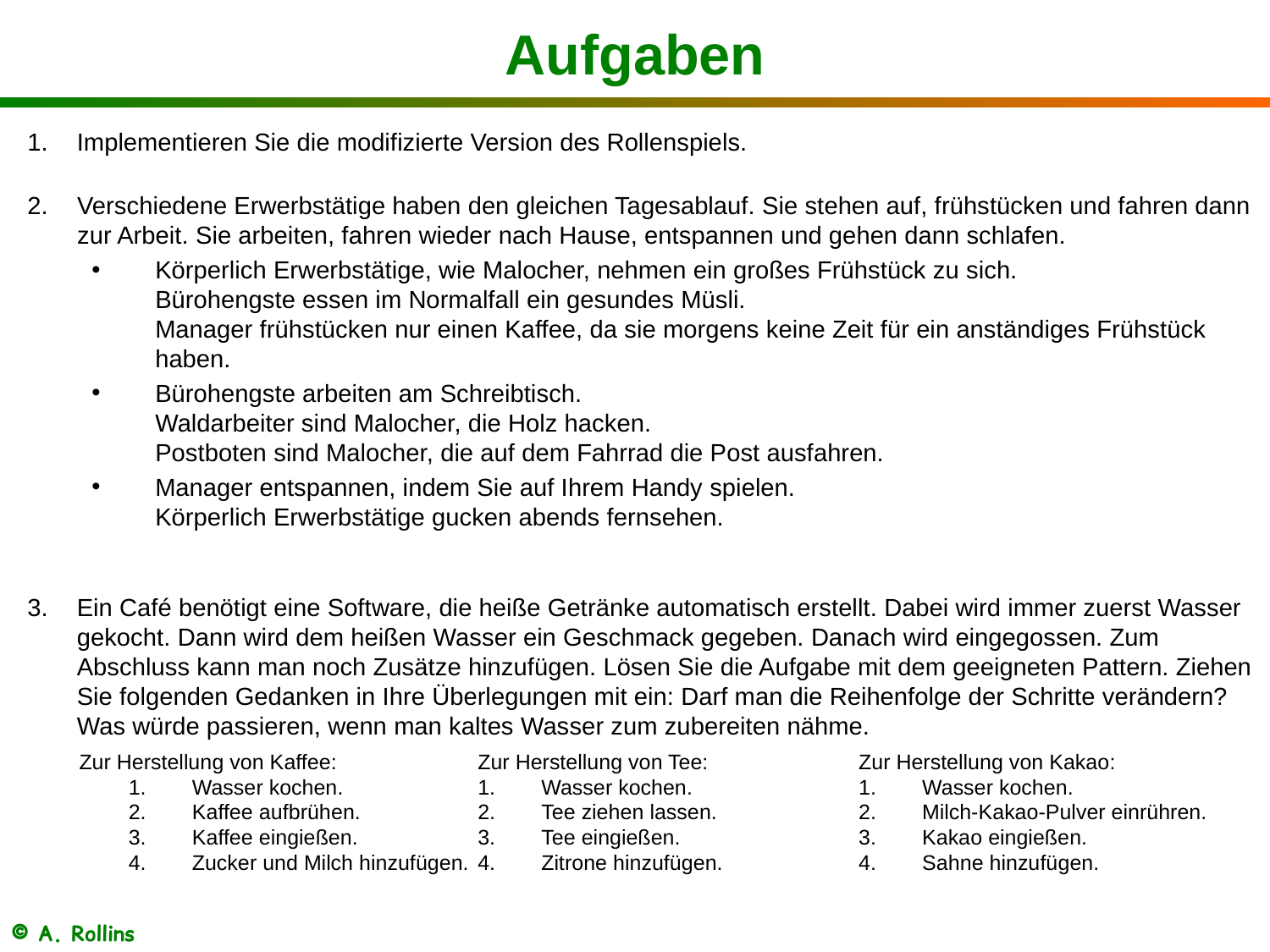

# Aufgaben
Implementieren Sie die modifizierte Version des Rollenspiels.

Verschiedene Erwerbstätige haben den gleichen Tagesablauf. Sie stehen auf, frühstücken und fahren dann zur Arbeit. Sie arbeiten, fahren wieder nach Hause, entspannen und gehen dann schlafen.
Körperlich Erwerbstätige, wie Malocher, nehmen ein großes Frühstück zu sich.
Bürohengste essen im Normalfall ein gesundes Müsli.
Manager frühstücken nur einen Kaffee, da sie morgens keine Zeit für ein anständiges Frühstück haben.
Bürohengste arbeiten am Schreibtisch.
Waldarbeiter sind Malocher, die Holz hacken.
Postboten sind Malocher, die auf dem Fahrrad die Post ausfahren.
Manager entspannen, indem Sie auf Ihrem Handy spielen.
Körperlich Erwerbstätige gucken abends fernsehen.

Ein Café benötigt eine Software, die heiße Getränke automatisch erstellt. Dabei wird immer zuerst Wasser gekocht. Dann wird dem heißen Wasser ein Geschmack gegeben. Danach wird eingegossen. Zum Abschluss kann man noch Zusätze hinzufügen. Lösen Sie die Aufgabe mit dem geeigneten Pattern. Ziehen Sie folgenden Gedanken in Ihre Überlegungen mit ein: Darf man die Reihenfolge der Schritte verändern? Was würde passieren, wenn man kaltes Wasser zum zubereiten nähme.

Zur Herstellung von Kaffee:
Wasser kochen.
Kaffee aufbrühen.
Kaffee eingießen.
Zucker und Milch hinzufügen.
Zur Herstellung von Tee:
Wasser kochen.
Tee ziehen lassen.
Tee eingießen.
Zitrone hinzufügen.
Zur Herstellung von Kakao:
Wasser kochen.
Milch-Kakao-Pulver einrühren.
Kakao eingießen.
Sahne hinzufügen.